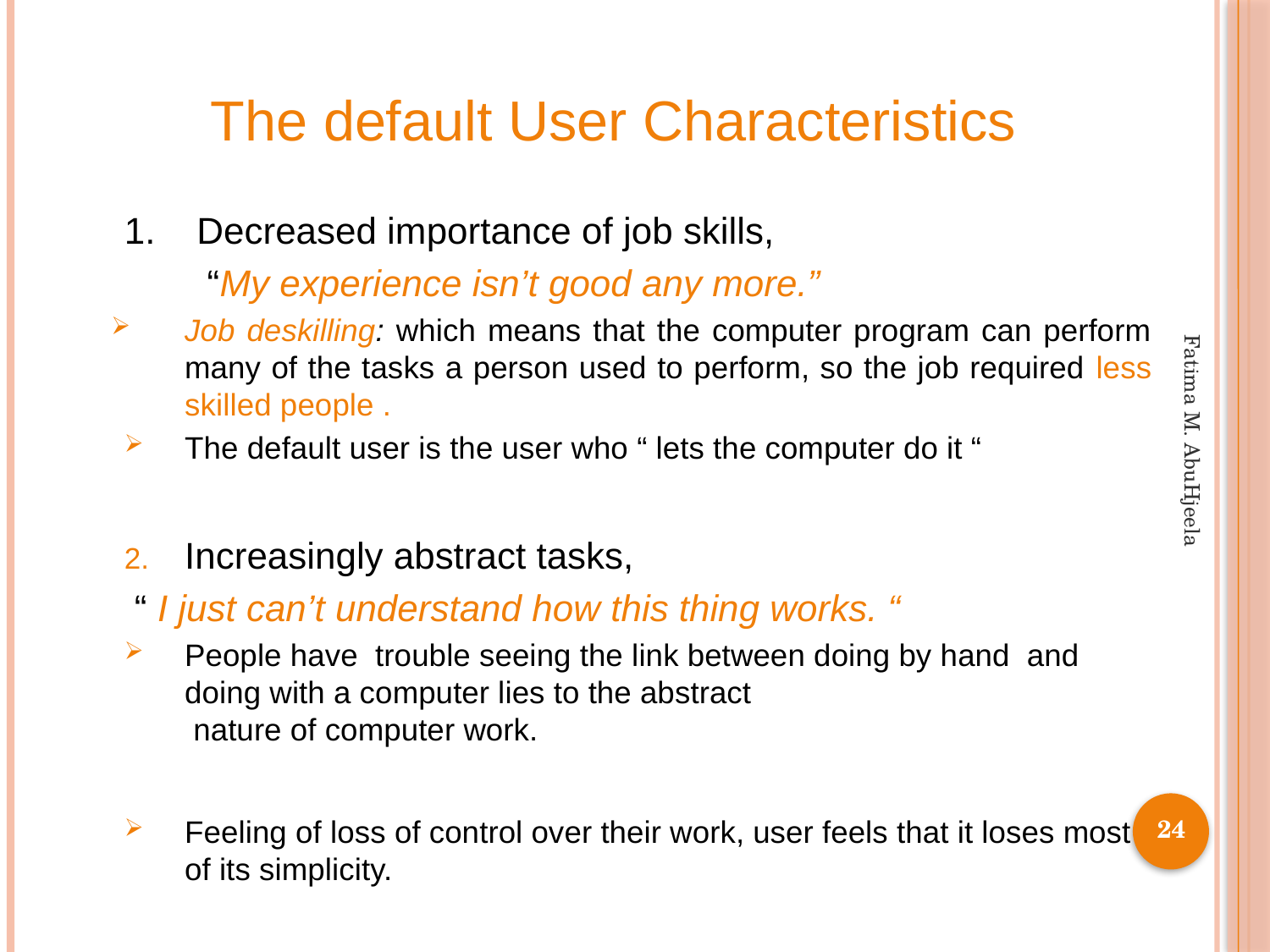

# The default User Characteristics
1.    Decreased importance of job skills,
        “My experience isn’t good any more.”
Job deskilling: which means that the computer program can perform many of the tasks a person used to perform, so the job required less skilled people .
The default user is the user who “ lets the computer do it “

Increasingly abstract tasks,
 “ I just can’t understand how this thing works. “
People have  trouble seeing the link between doing by hand  and doing with a computer lies to the abstract
 nature of computer work.

Feeling of loss of control over their work, user feels that it loses most of its simplicity.

Fatima M. AbuHjeela
24